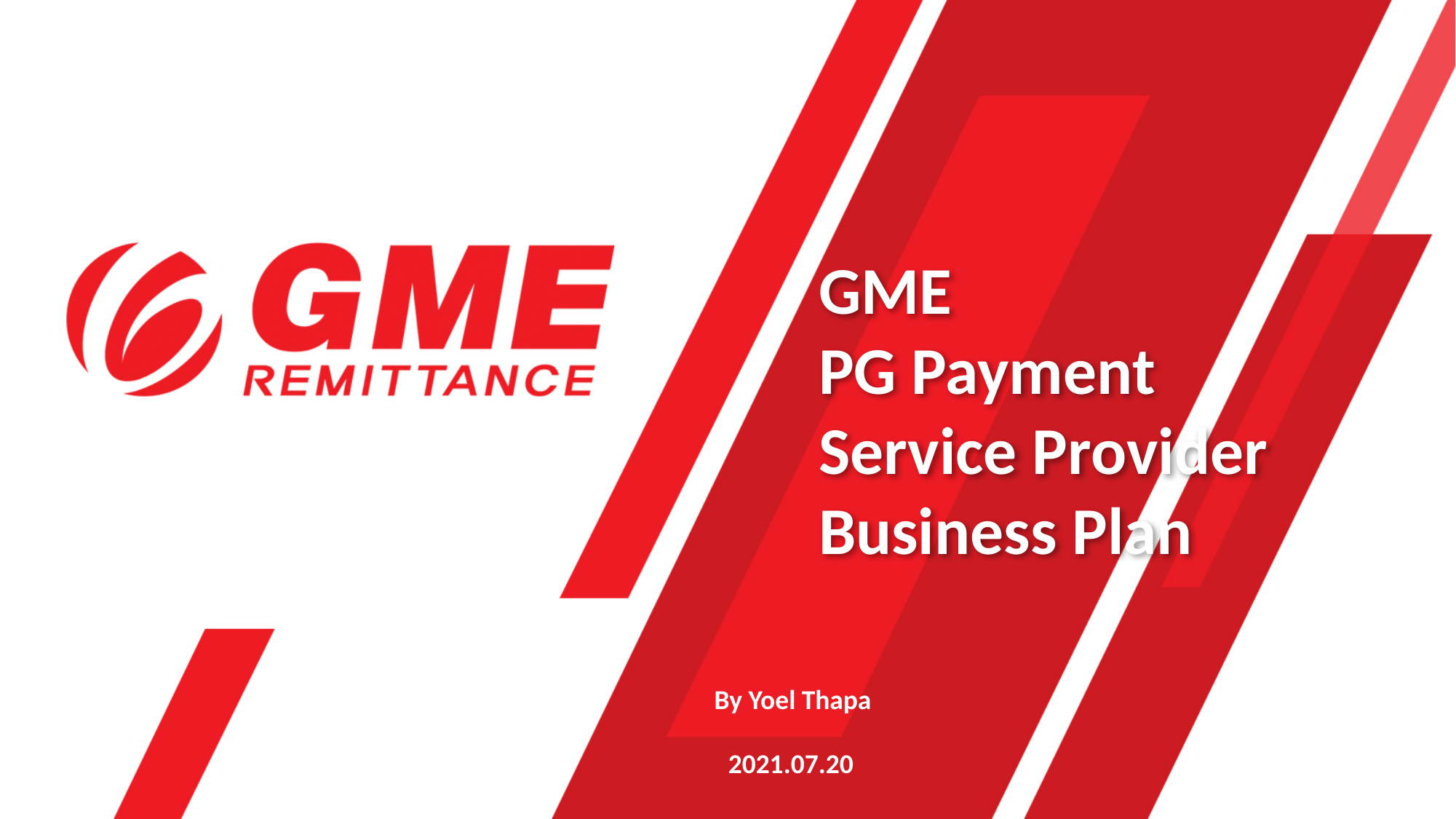

GME
PG Payment Service Provider Business Plan
By Yoel Thapa
2021.07.20